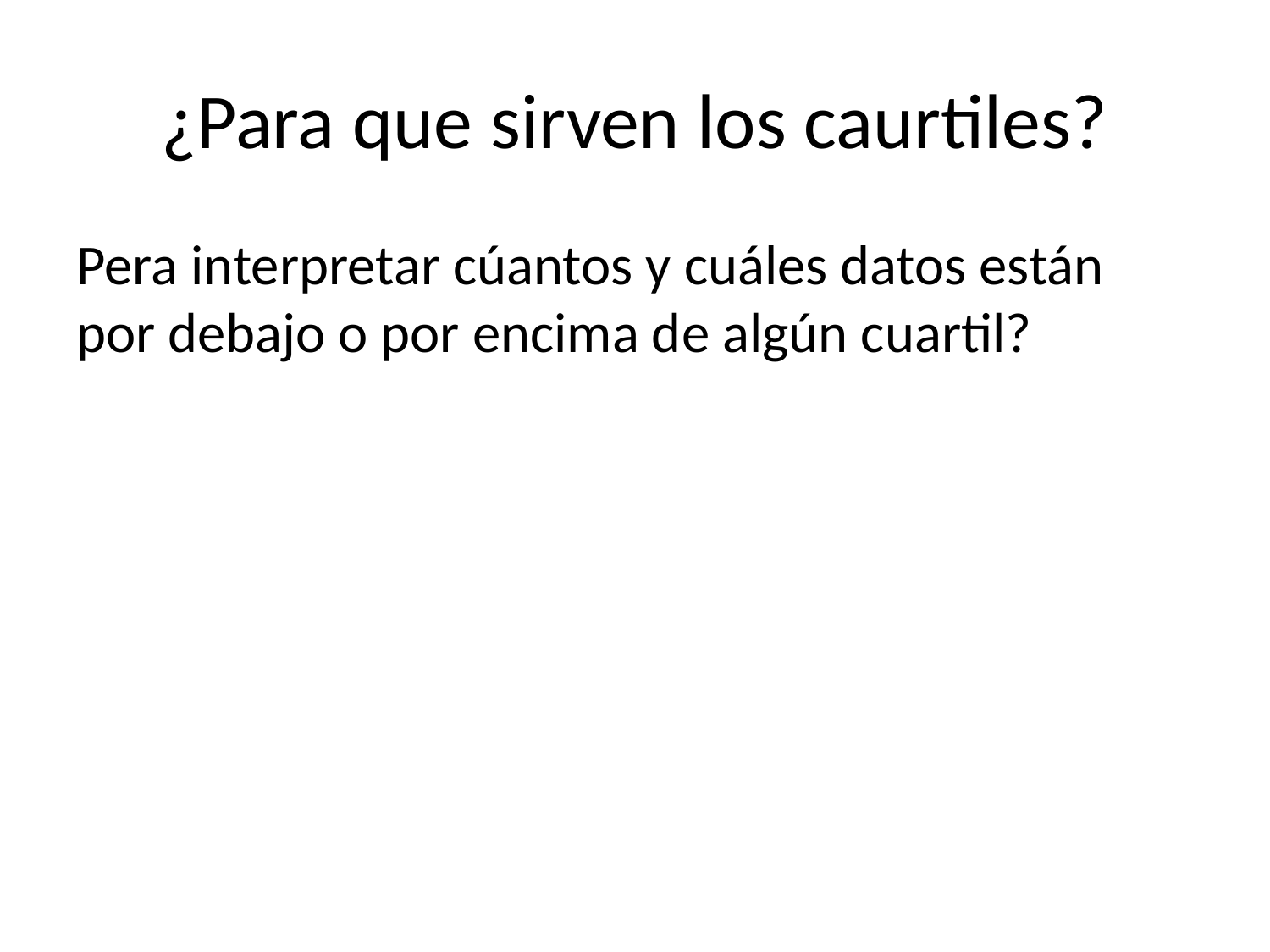

# ¿Para que sirven los caurtiles?
Pera interpretar cúantos y cuáles datos están por debajo o por encima de algún cuartil?